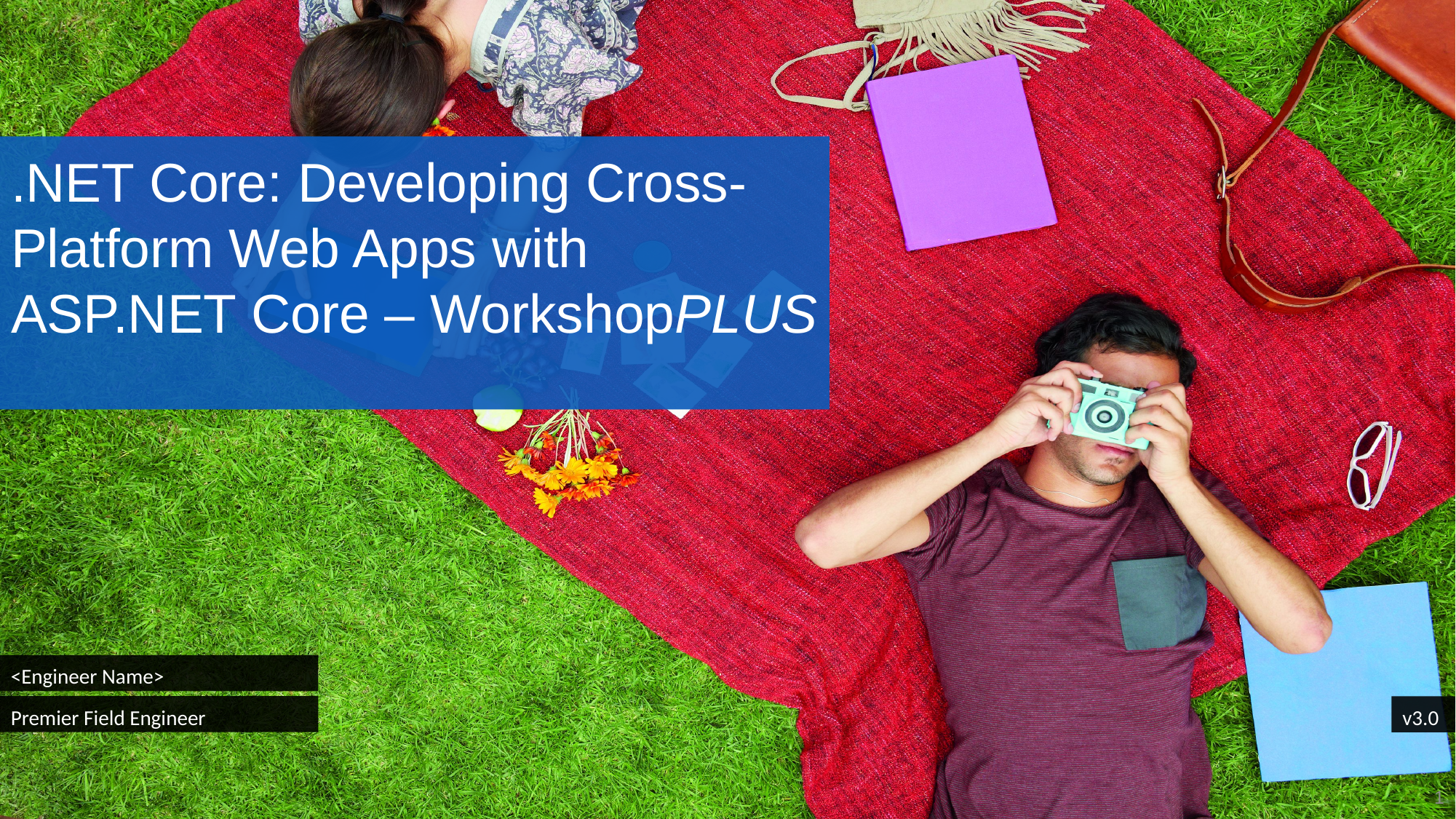

.NET Core: Developing Cross-Platform Web Apps with ASP.NET Core – WorkshopPLUS
<Engineer Name>
Premier Field Engineer
v3.0
1